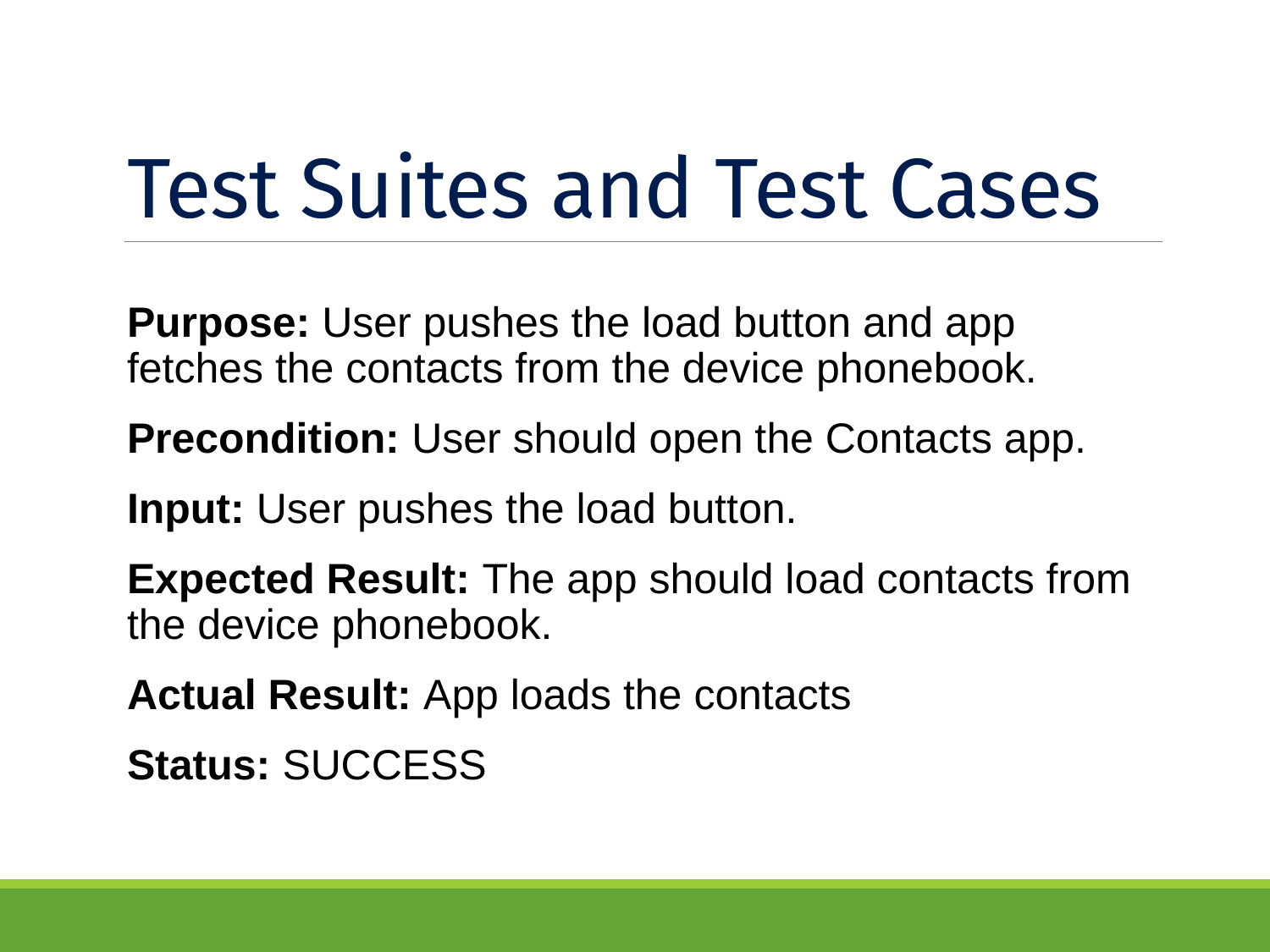

# Test Suites and Test Cases
Purpose: User pushes the load button and app fetches the contacts from the device phonebook.
Precondition: User should open the Contacts app.
Input: User pushes the load button.
Expected Result: The app should load contacts from the device phonebook.
Actual Result: App loads the contacts
Status: SUCCESS